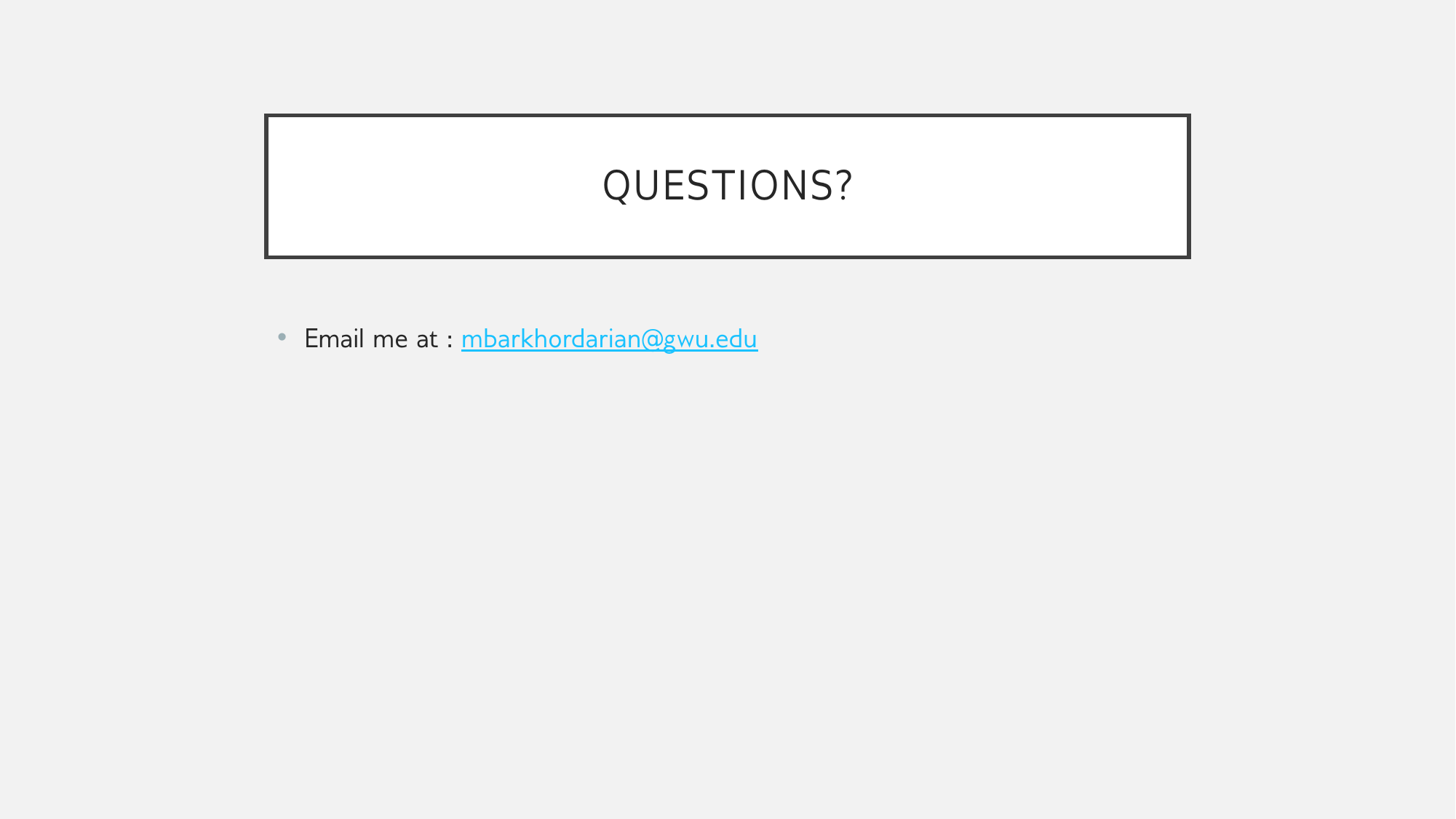

# Questions?
Email me at : mbarkhordarian@gwu.edu